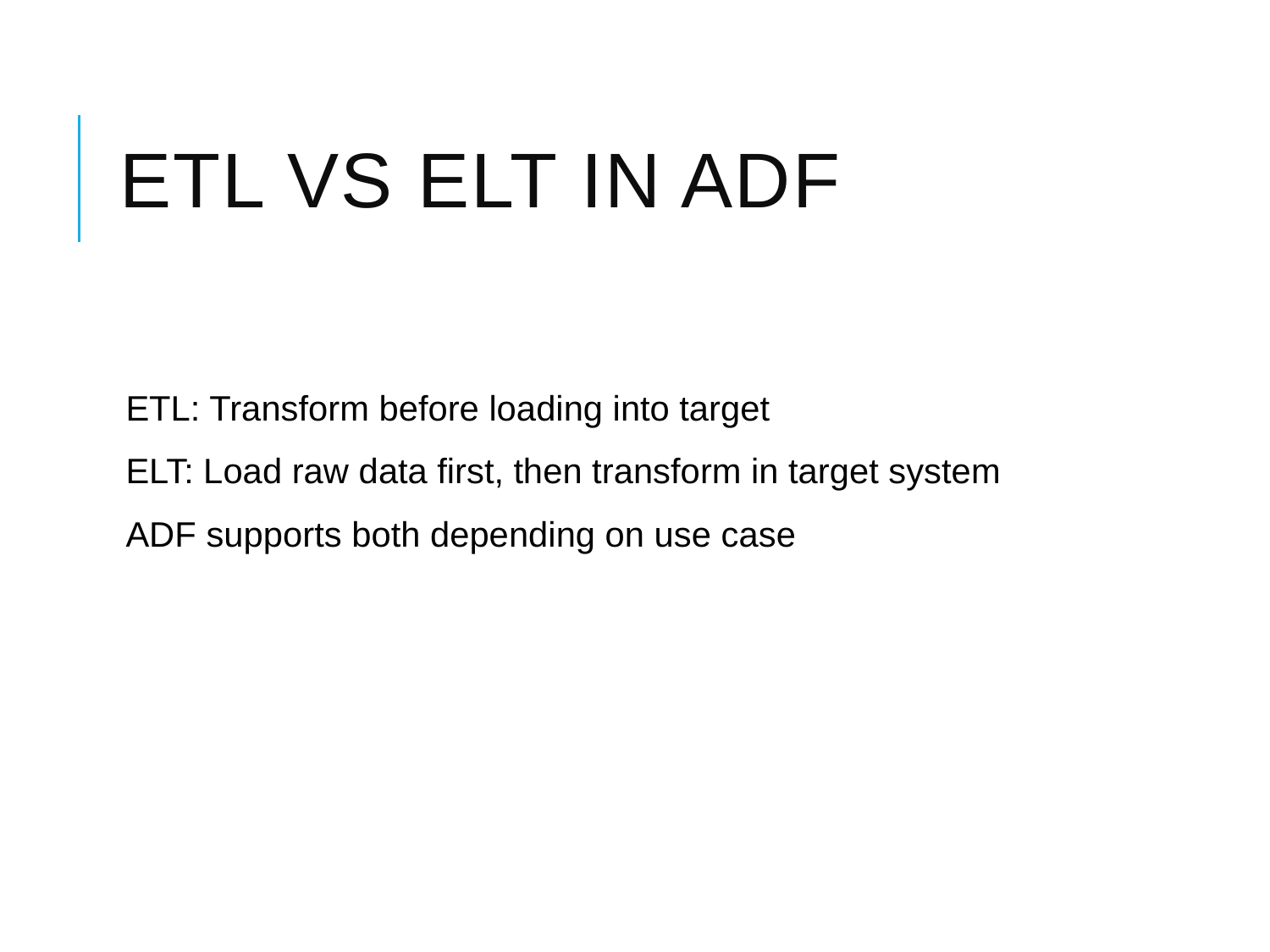

# ETL vs ELT in ADF

ETL: Transform before loading into target
ELT: Load raw data first, then transform in target system
ADF supports both depending on use case